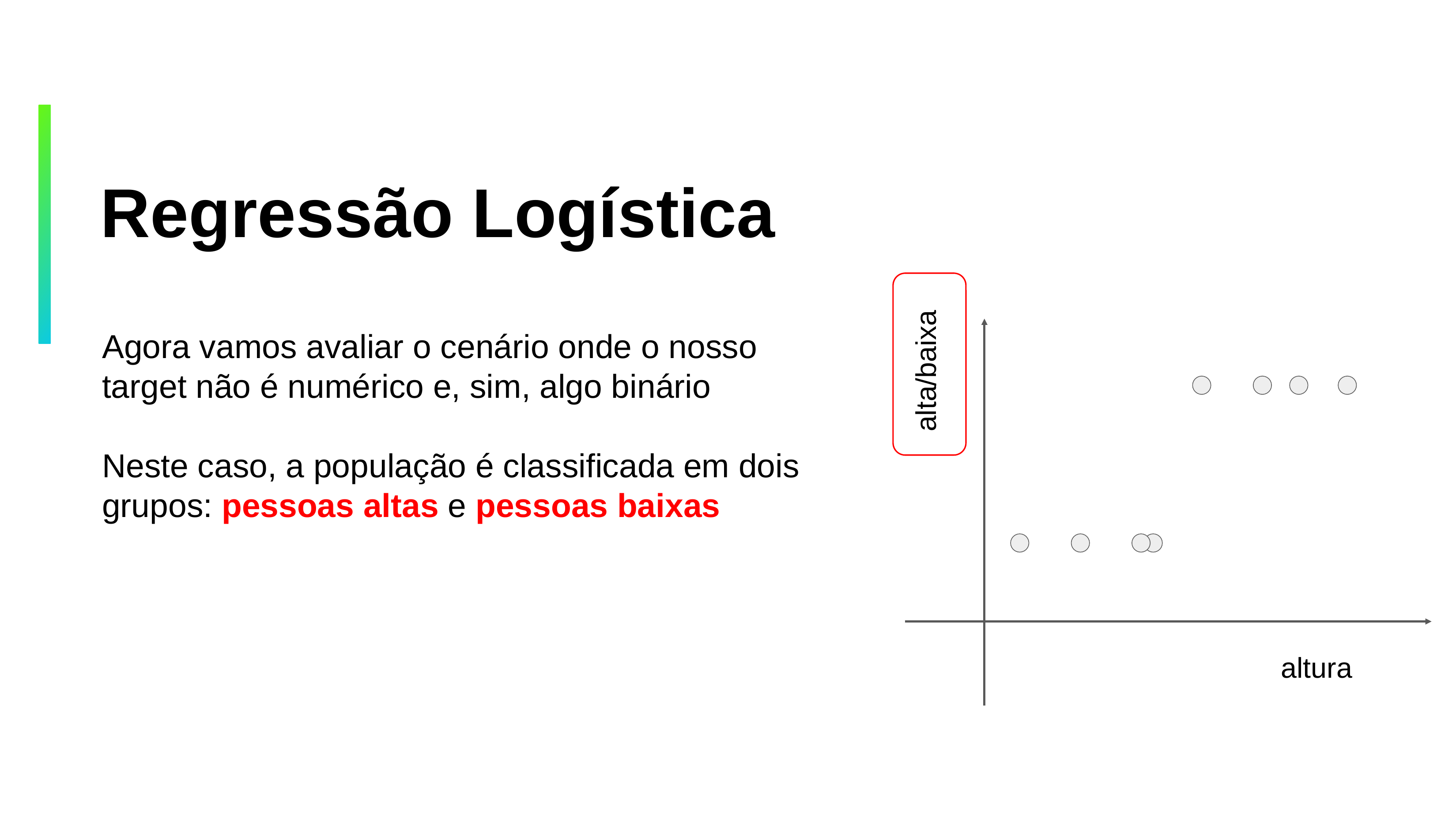

# Regressão Logística

Agora vamos avaliar o cenário onde o nosso target não é numérico e, sim, algo binário

Neste caso, a população é classificada em dois grupos: pessoas altas e pessoas baixas

alta/baixa

altura